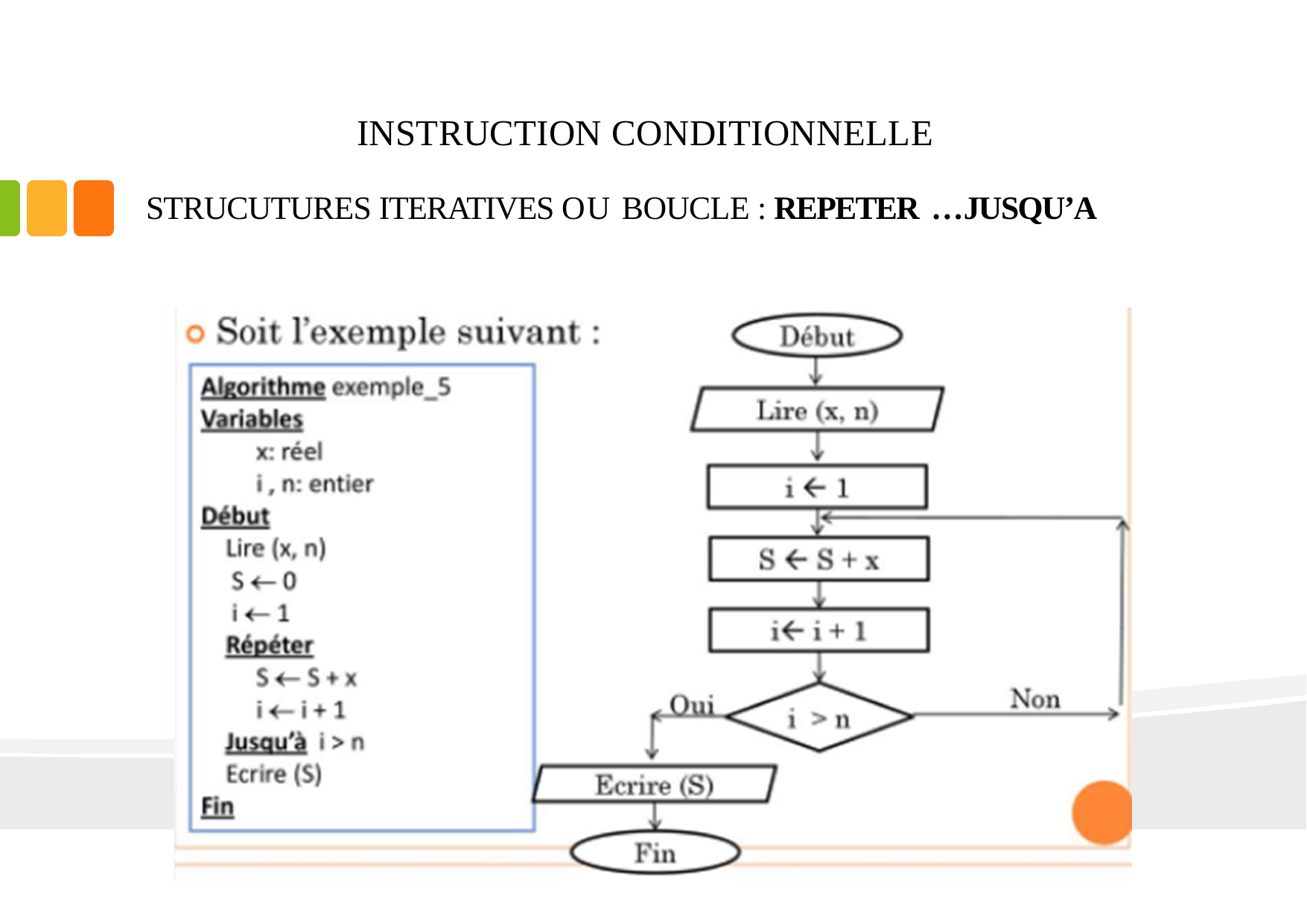

INSTRUCTION CONDITIONNELLE
STRUCUTURES ITERATIVES OU BOUCLE : REPETER …JUSQU’A